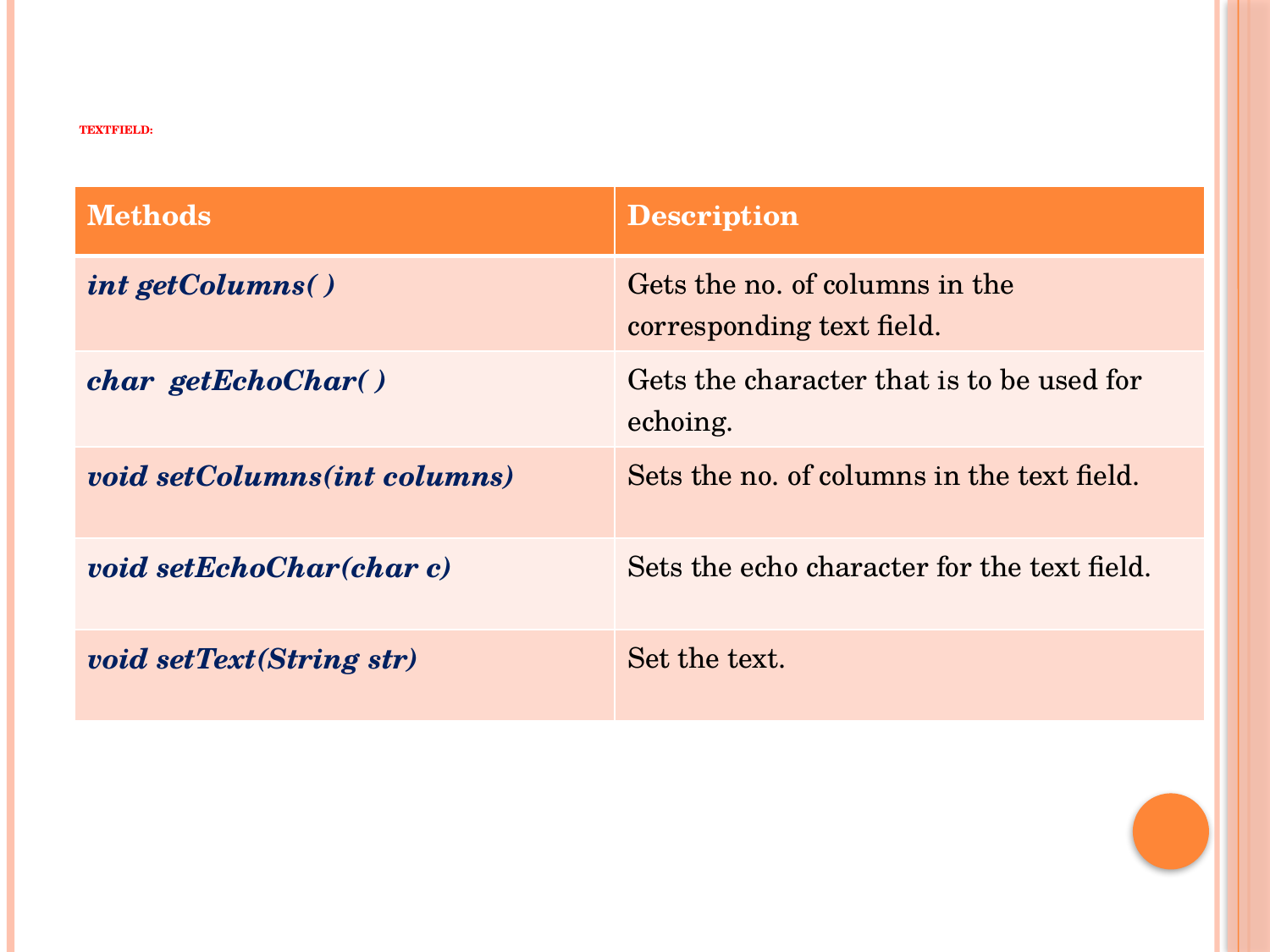

# TextField:
| Methods | Description |
| --- | --- |
| int getColumns( ) | Gets the no. of columns in the corresponding text field. |
| char getEchoChar( ) | Gets the character that is to be used for echoing. |
| void setColumns(int columns) | Sets the no. of columns in the text field. |
| void setEchoChar(char c) | Sets the echo character for the text field. |
| void setText(String str) | Set the text. |